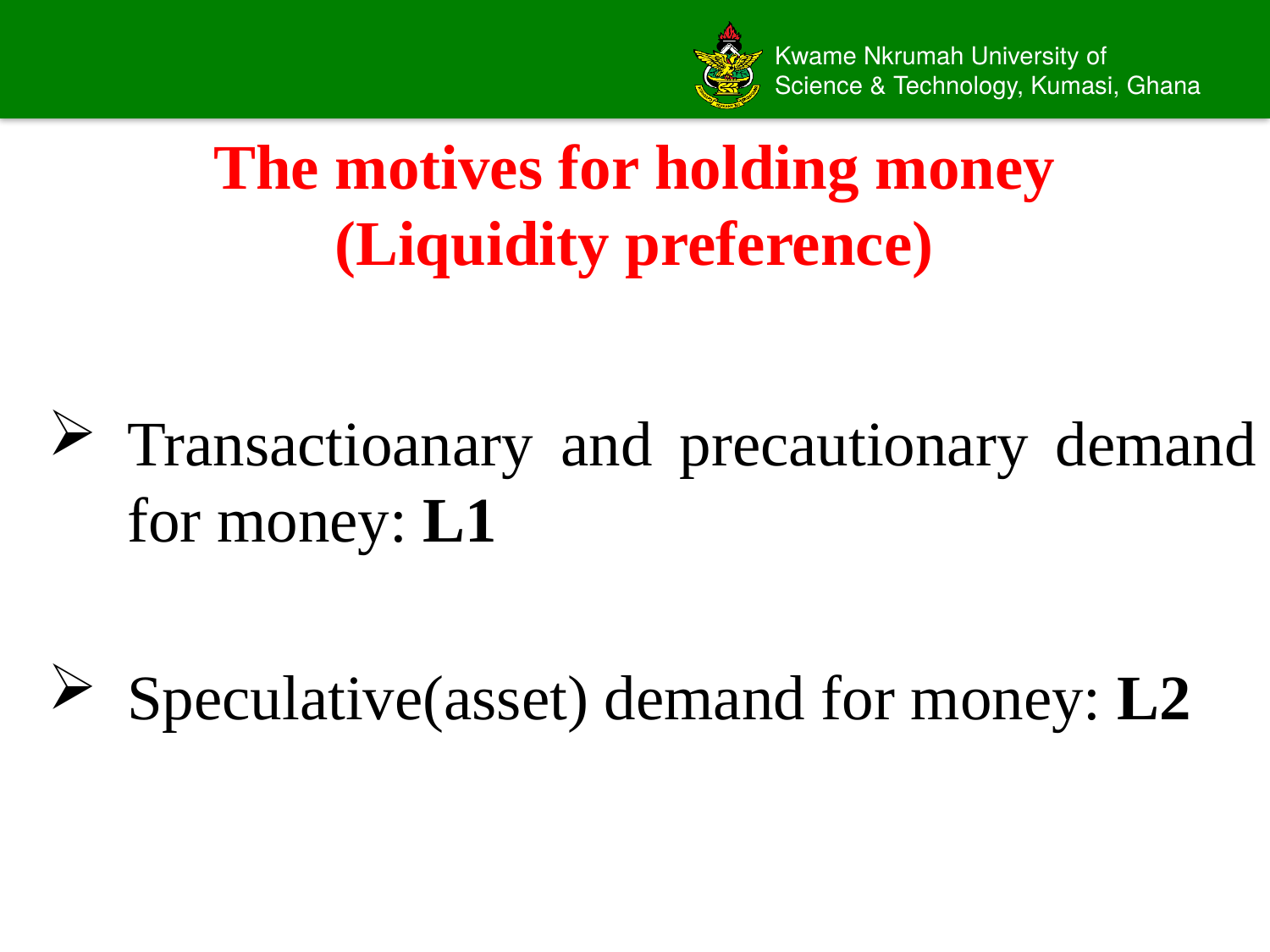

# The motives for holding money (Liquidity preference)

Transactioanary and precautionary demand for money: L1

Speculative(asset) demand for money: L2